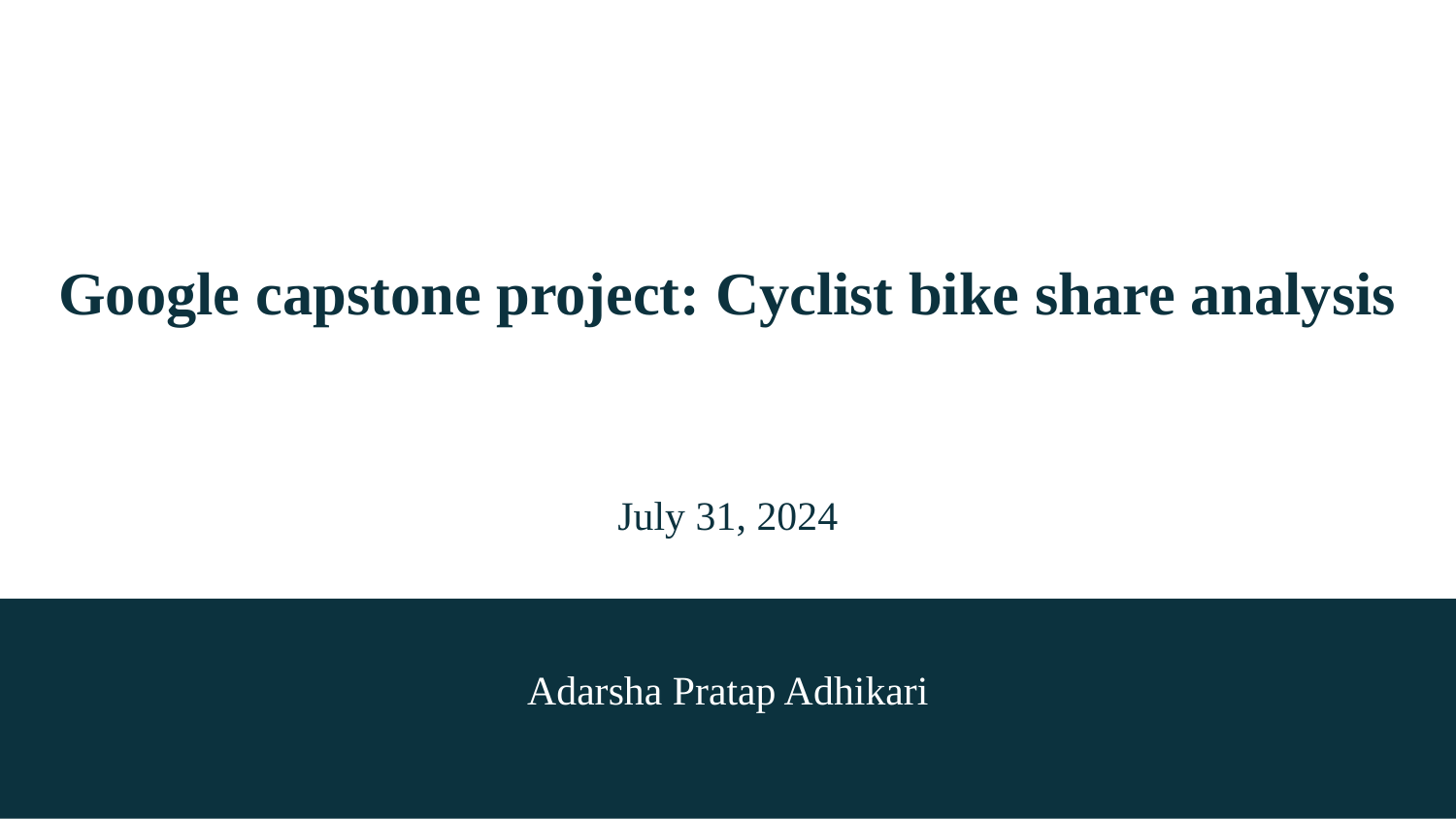

# Google capstone project: Cyclist bike share analysis
July 31, 2024
Adarsha Pratap Adhikari